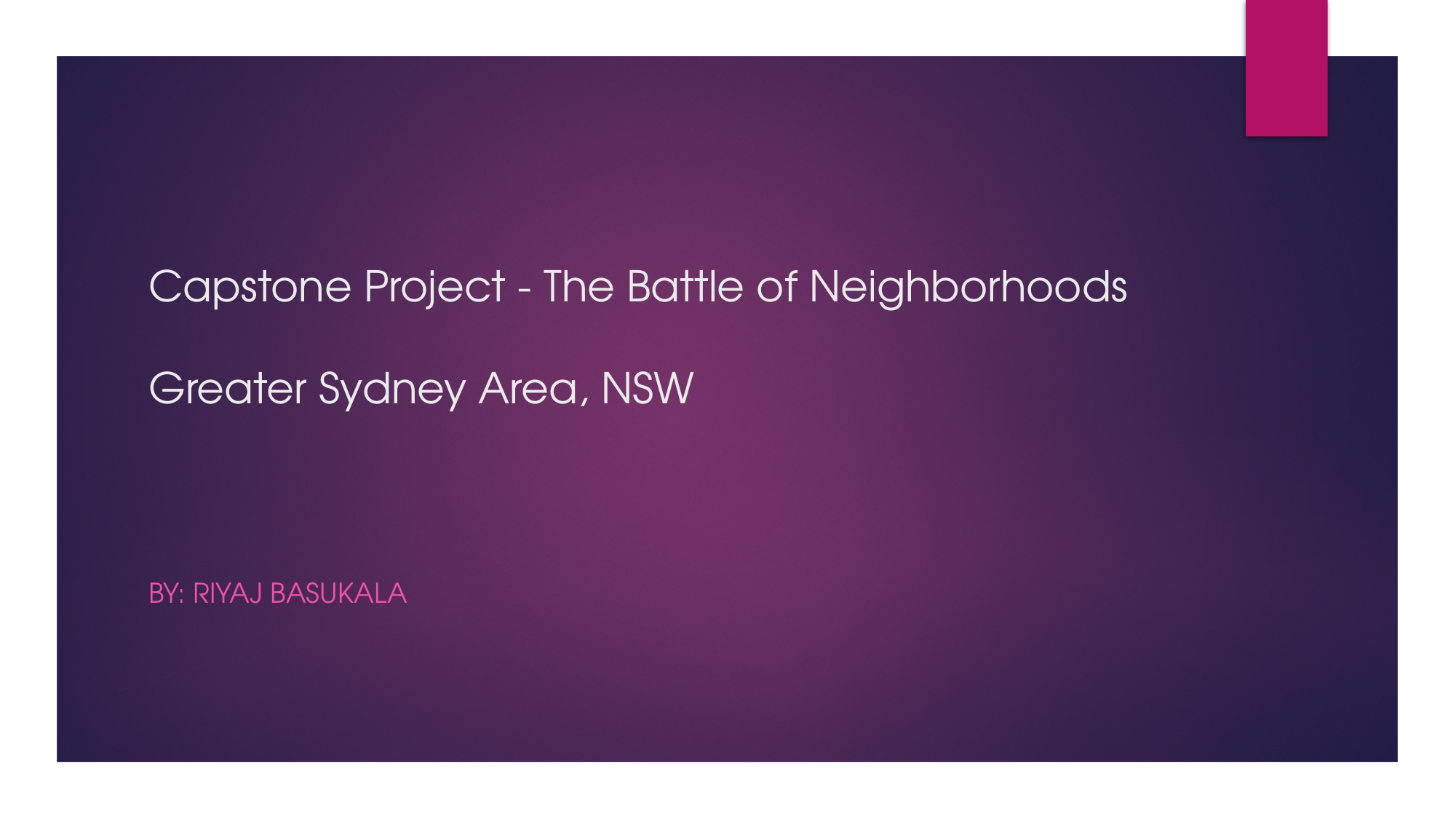

# Capstone Project - The Battle of Neighborhoods   Greater Sydney Area, NSW
By: Riyaj Basukala